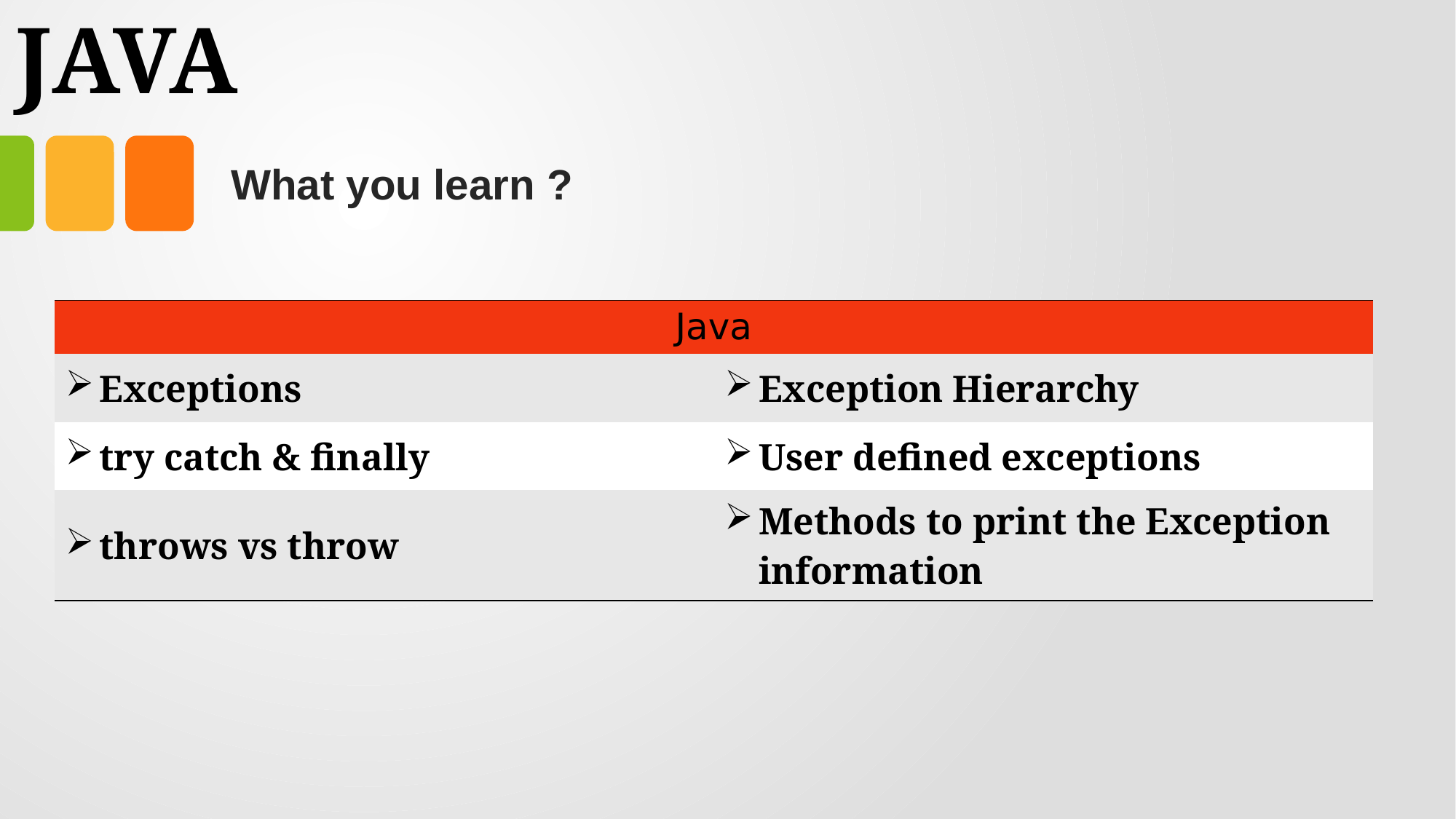

# JAVA
What you learn ?
| Java | Expressions |
| --- | --- |
| Exceptions | Exception Hierarchy |
| try catch & finally | User defined exceptions |
| throws vs throw | Methods to print the Exception information |